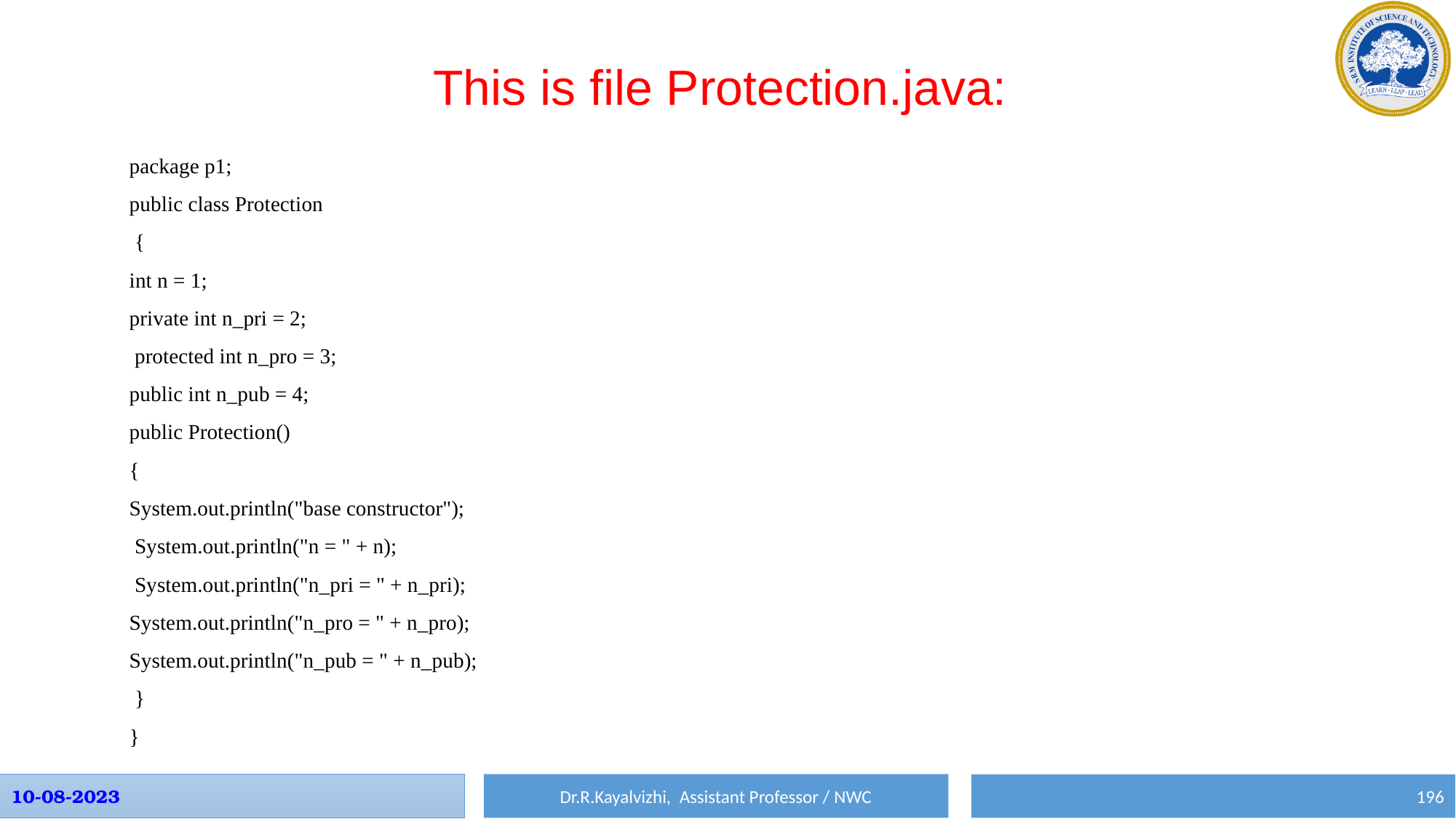

# This is file Protection.java:
package p1;
public class Protection
 {
int n = 1;
private int n_pri = 2;
 protected int n_pro = 3;
public int n_pub = 4;
public Protection()
{
System.out.println("base constructor");
 System.out.println("n = " + n);
 System.out.println("n_pri = " + n_pri);
System.out.println("n_pro = " + n_pro);
System.out.println("n_pub = " + n_pub);
 }
}
Dr.R.Kayalvizhi,  Assistant Professor / NWC
10-08-2023
196